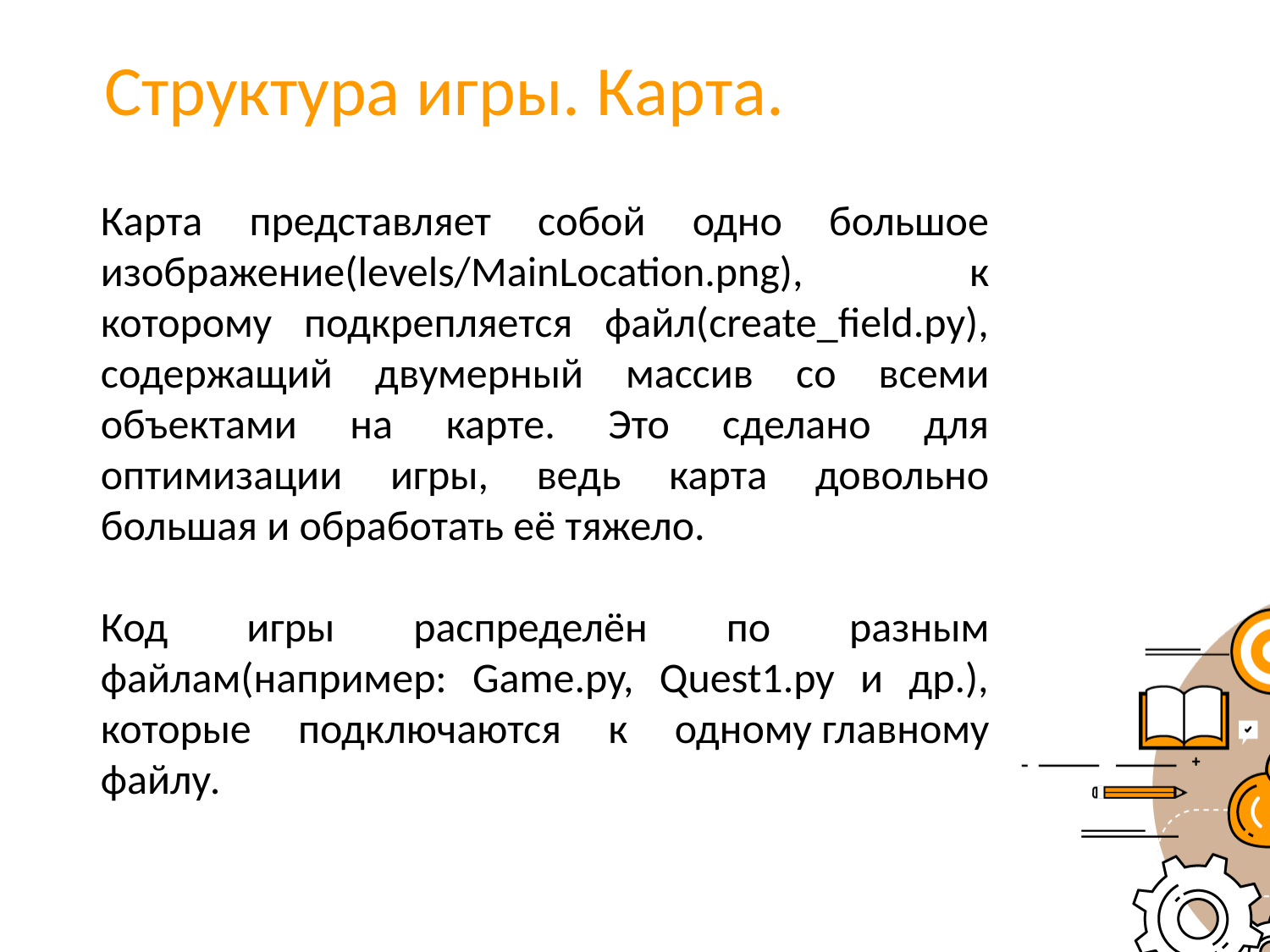

# Структура игры. Карта.
Карта представляет собой одно большое изображение(levels/MainLocation.png), к которому подкрепляется файл(create_field.py), содержащий двумерный массив со всеми объектами на карте. Это сделано для оптимизации игры, ведь карта довольно большая и обработать её тяжело.

Код игры распределён по разным файлам(например: Game.py, Quest1.py и др.), которые подключаются к одному главному файлу.